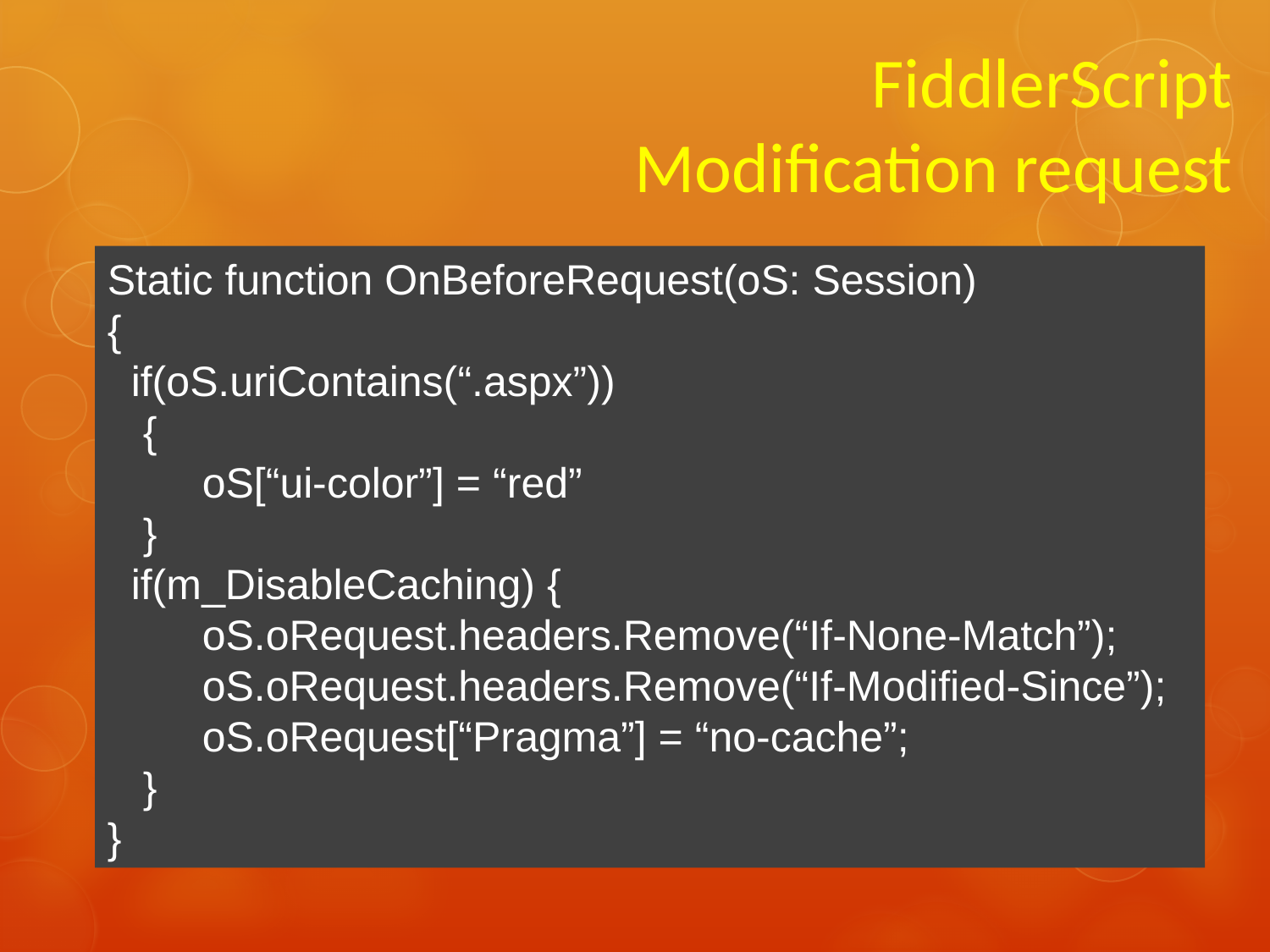

FiddlerScript
Modification request
Static function OnBeforeRequest(oS: Session)
{
  if(oS.uriContains(“.aspx”))
   {
        oS[“ui-color”] = “red”
   }
  if(m_DisableCaching) {
        oS.oRequest.headers.Remove(“If-None-Match”);
        oS.oRequest.headers.Remove(“If-Modified-Since”);
        oS.oRequest[“Pragma”] = “no-cache”;
   }
}